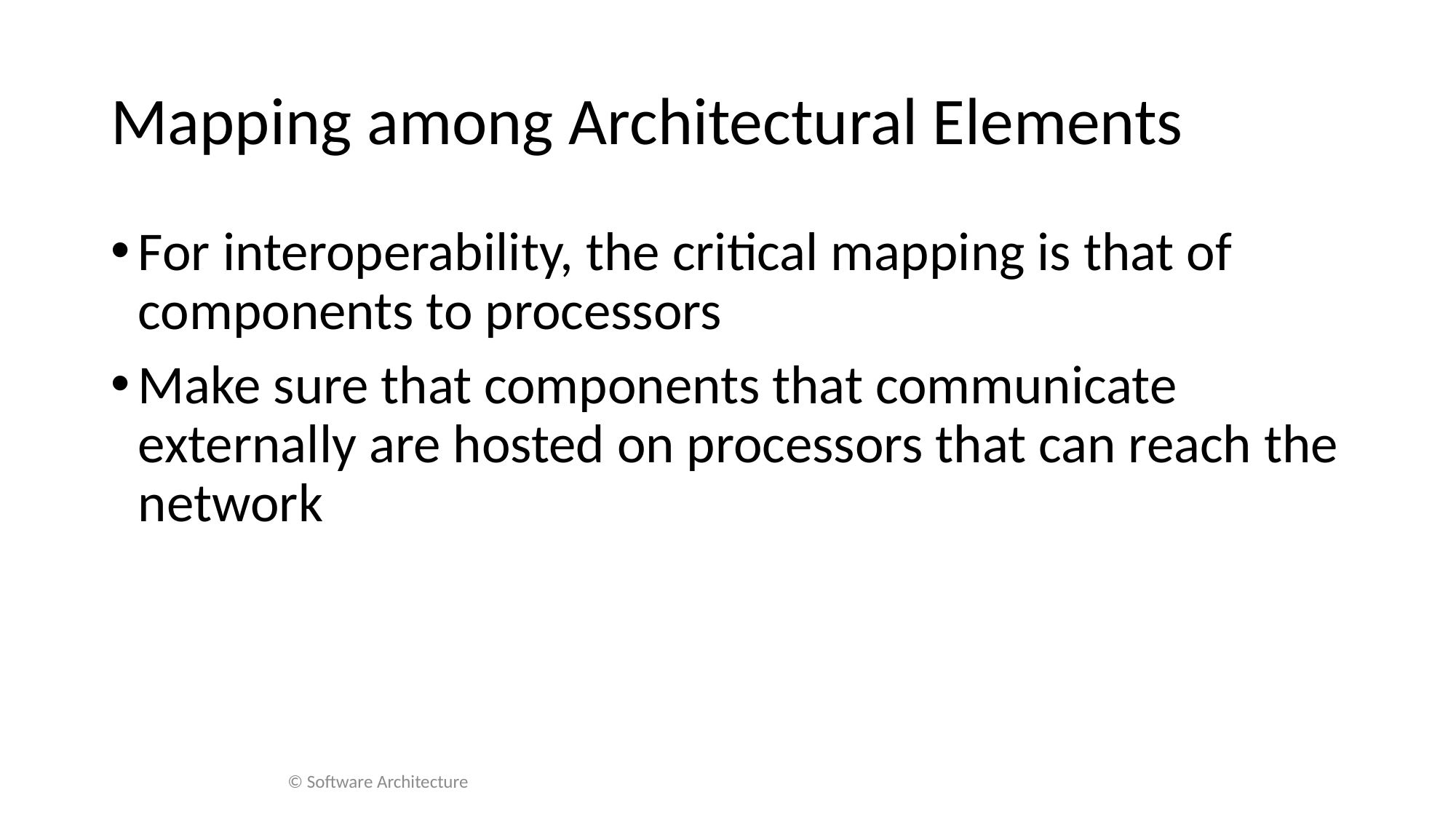

# Mapping among Architectural Elements
For interoperability, the critical mapping is that of components to processors
Make sure that components that communicate externally are hosted on processors that can reach the network
© Software Architecture